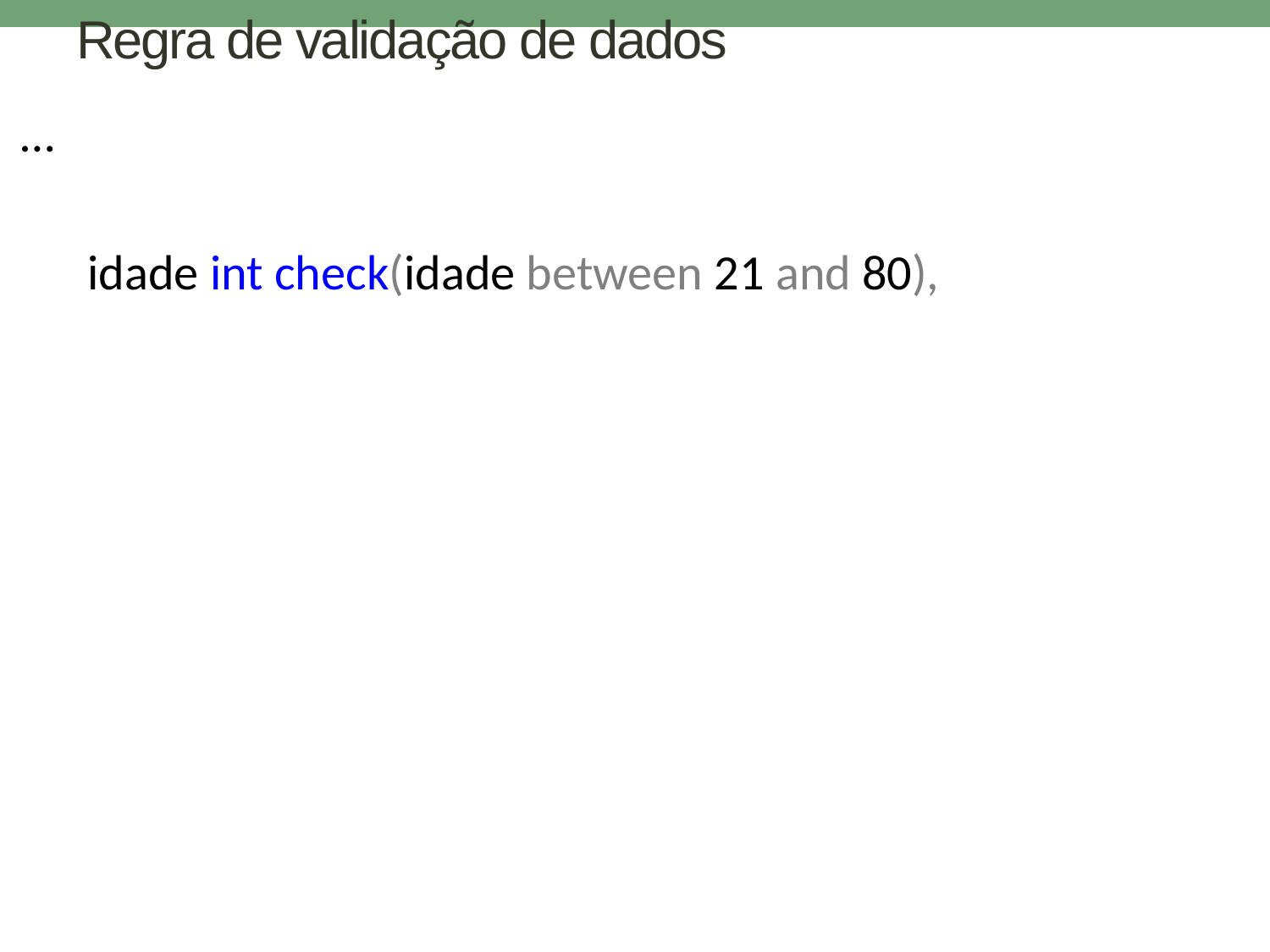

# Regra de validação de dados
…

      idade int check(idade between 21 and 80),